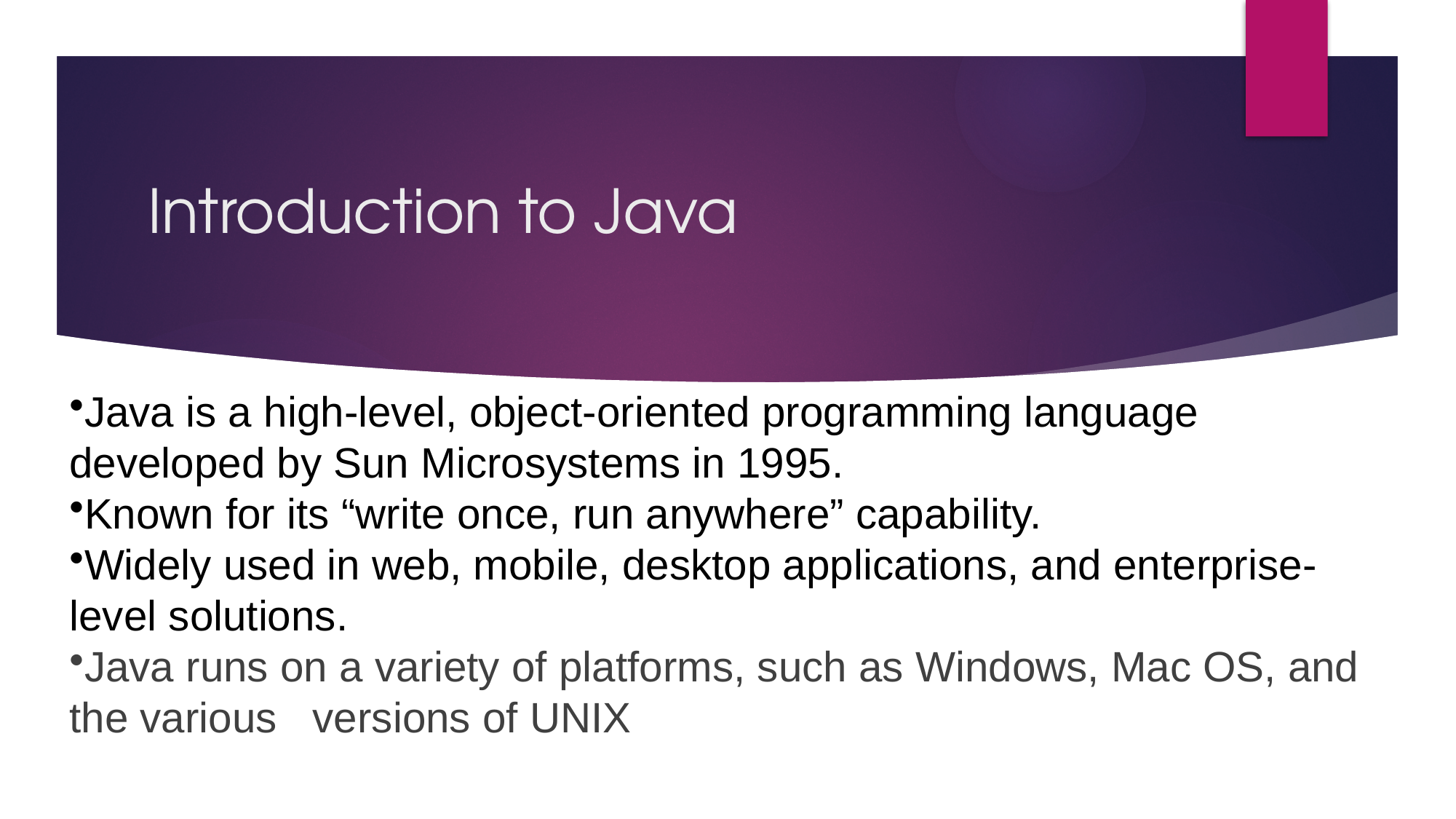

# Introduction to Java
Java is a high-level, object-oriented programming language developed by Sun Microsystems in 1995.
Known for its “write once, run anywhere” capability.
Widely used in web, mobile, desktop applications, and enterprise-level solutions.
Java runs on a variety of platforms, such as Windows, Mac OS, and the various   versions of UNIX